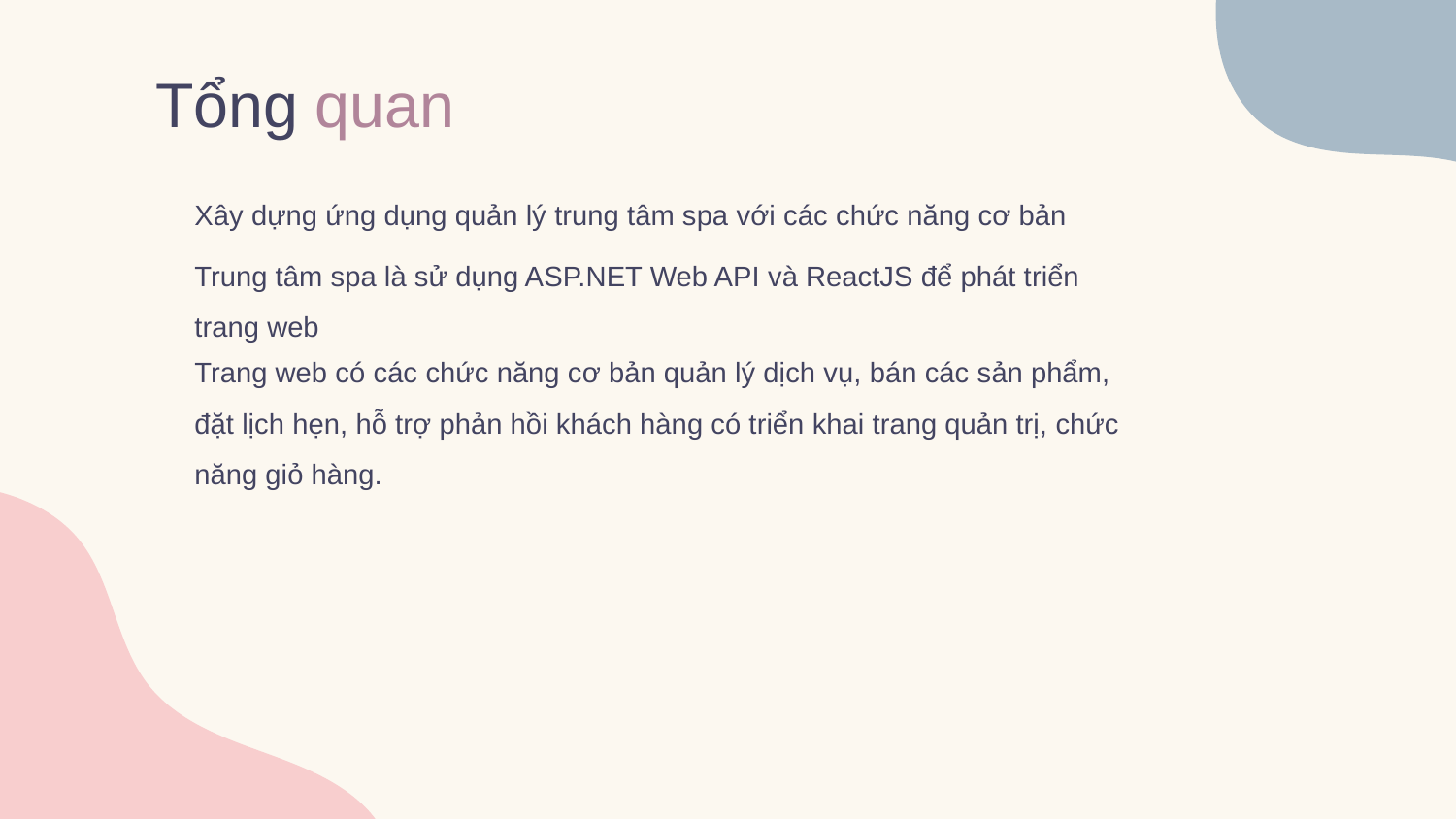

# Tổng quan
Xây dựng ứng dụng quản lý trung tâm spa với các chức năng cơ bản
Trung tâm spa là sử dụng ASP.NET Web API và ReactJS để phát triển trang web
Trang web có các chức năng cơ bản quản lý dịch vụ, bán các sản phẩm, đặt lịch hẹn, hỗ trợ phản hồi khách hàng có triển khai trang quản trị, chức năng giỏ hàng.